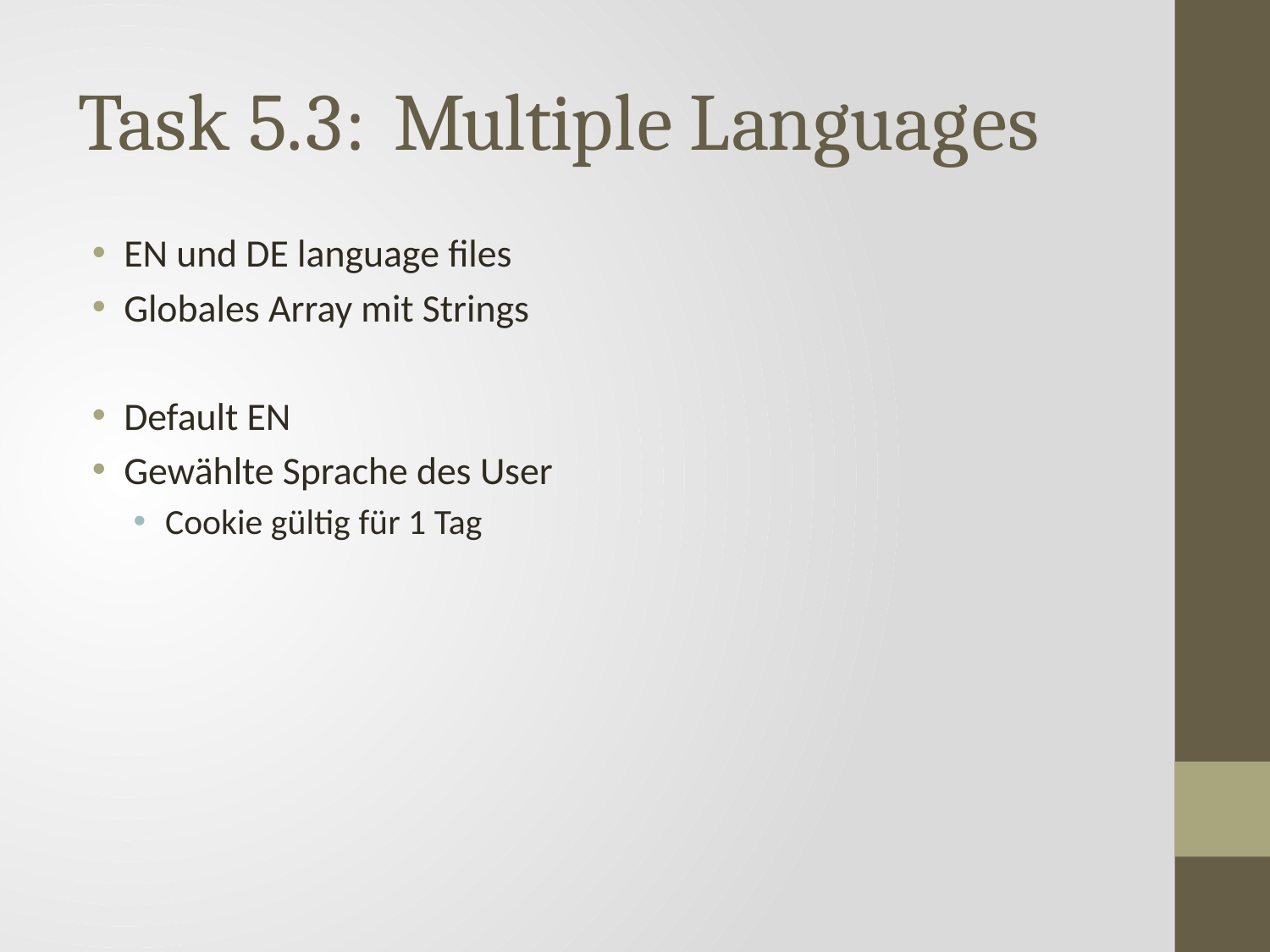

# Task 5.3:  Multiple Languages
EN und DE language files
Globales Array mit Strings

Default EN
Gewählte Sprache des User
Cookie gültig für 1 Tag